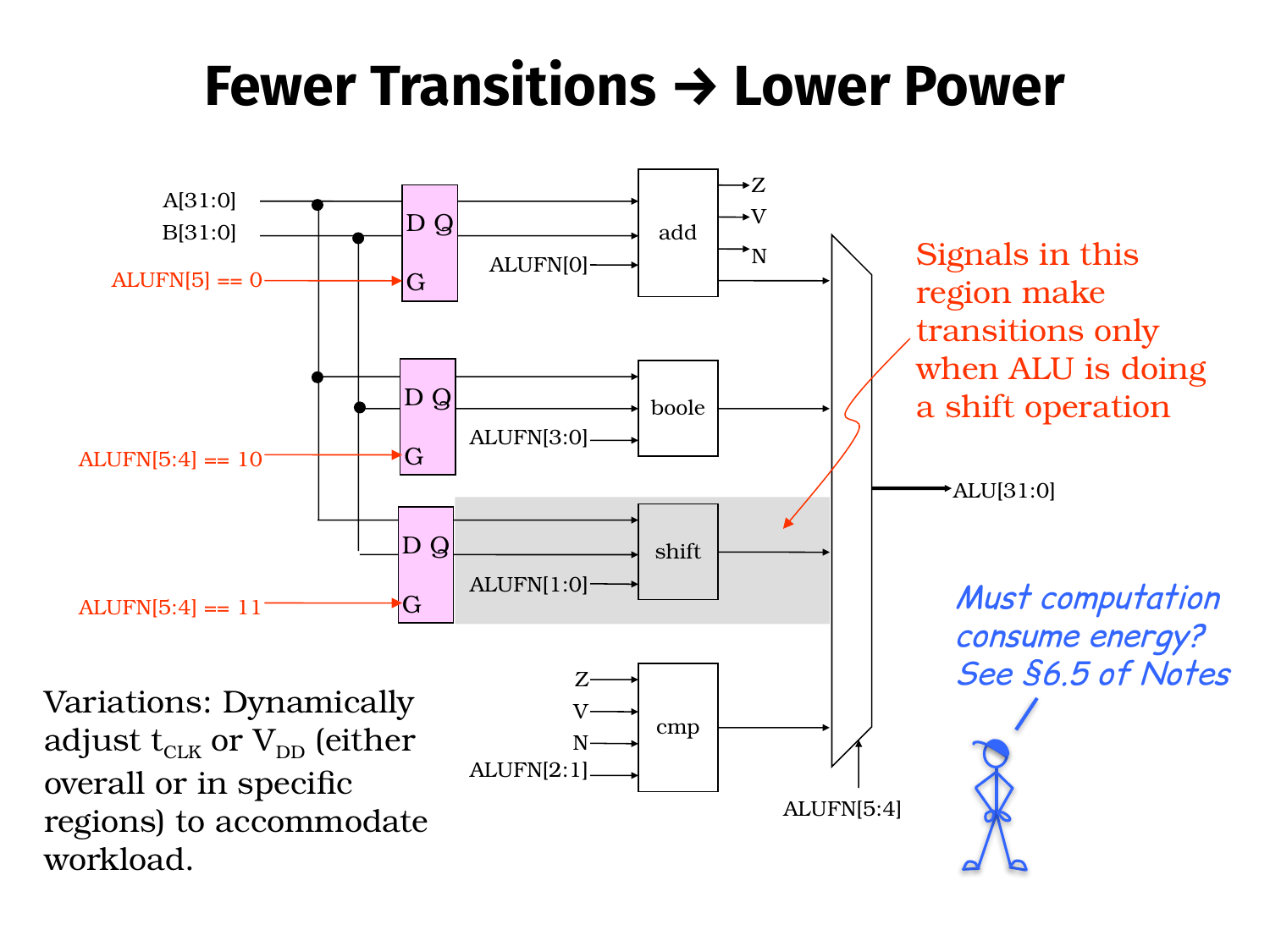

# Fewer Transitions → Lower Power

Z
A[31:0]

D Q

G

V
B[31:0]
add

Signals in this region make transitions only when ALU is doing a shift operation

N
ALUFN[0]

ALUFN[5] == 0

D Q

G

boole

ALUFN[3:0]

ALUFN[5:4] == 10

ALU[31:0]

D Q

G

shift

ALUFN[1:0]
Must computation consume energy?  See §6.5 of Notes

ALUFN[5:4] == 11

Z

Variations: Dynamically adjust tCLK or VDD (either overall or in specific regions) to accommodate workload.

V

cmp
N

ALUFN[2:1]

ALUFN[5:4]